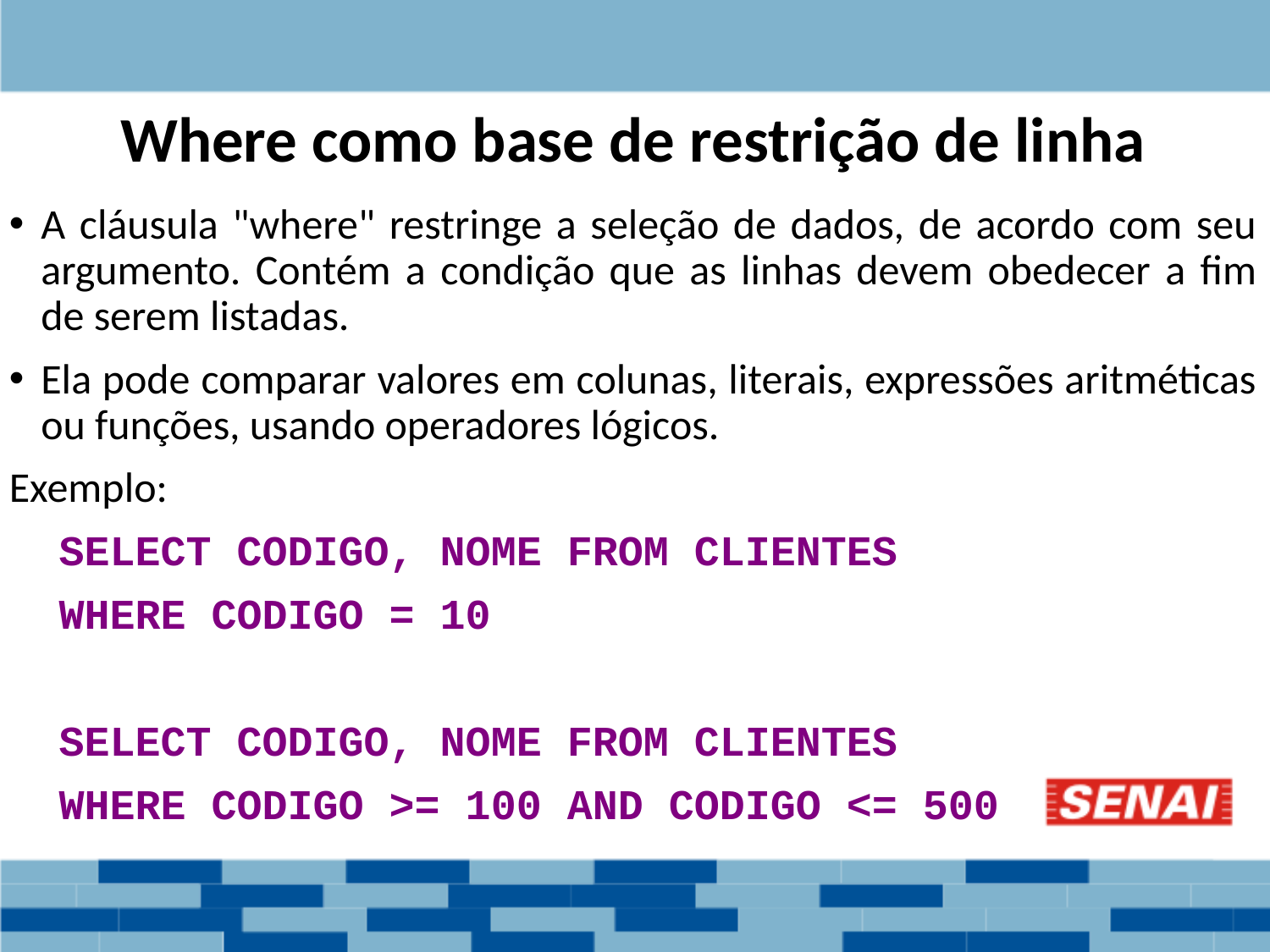

Where como base de restrição de linha
A cláusula "where" restringe a seleção de dados, de acordo com seu argumento. Contém a condição que as linhas devem obedecer a fim de serem listadas.
Ela pode comparar valores em colunas, literais, expressões aritméticas ou funções, usando operadores lógicos.
Exemplo:
SELECT CODIGO, NOME FROM CLIENTES
WHERE CODIGO = 10

SELECT CODIGO, NOME FROM CLIENTES
WHERE CODIGO >= 100 AND CODIGO <= 500